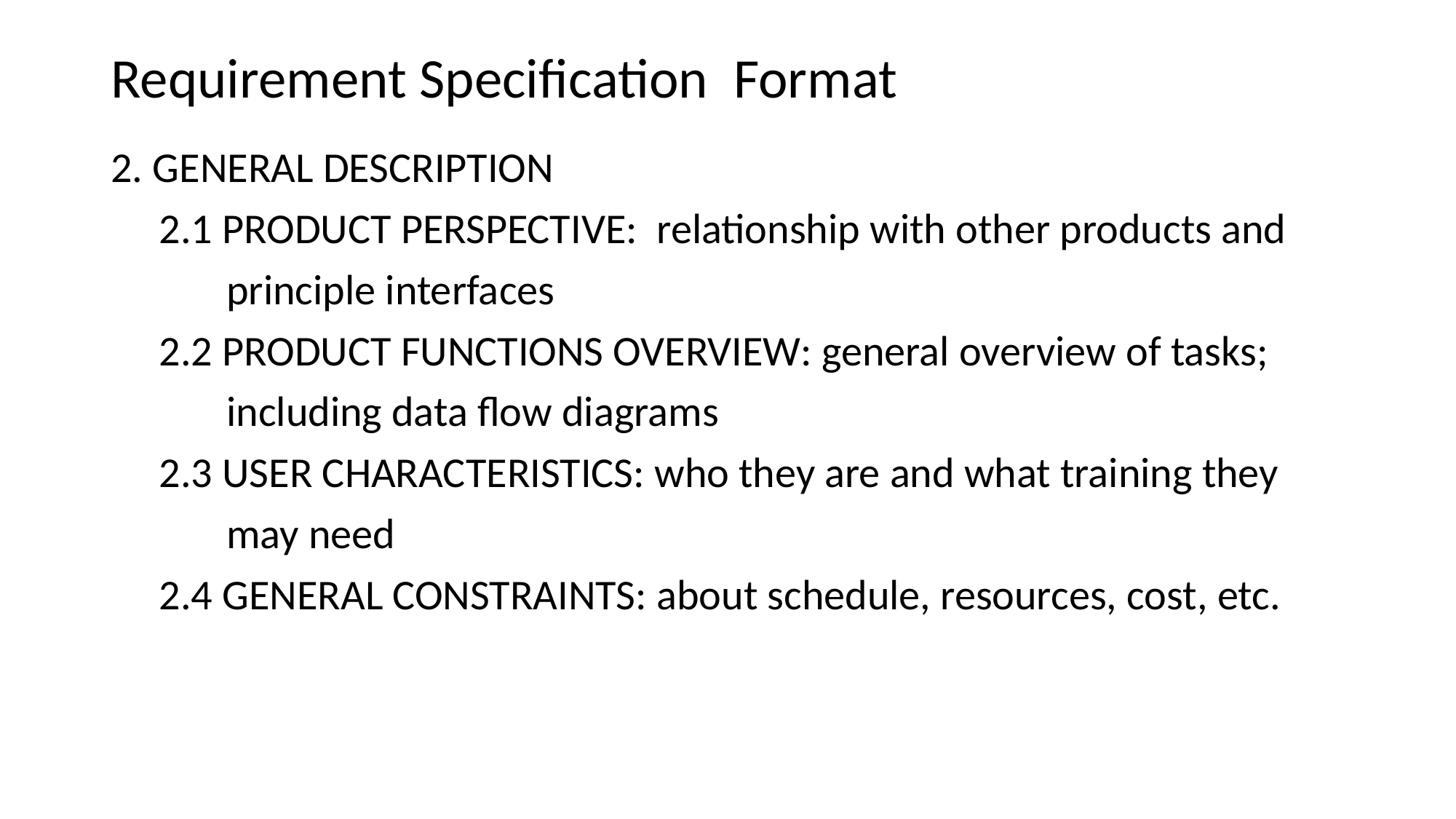

# Requirement Specification  Format
2. GENERAL DESCRIPTION
     2.1 PRODUCT PERSPECTIVE:  relationship with other products and
            principle interfaces
     2.2 PRODUCT FUNCTIONS OVERVIEW: general overview of tasks;
            including data flow diagrams
     2.3 USER CHARACTERISTICS: who they are and what training they
            may need
     2.4 GENERAL CONSTRAINTS: about schedule, resources, cost, etc.